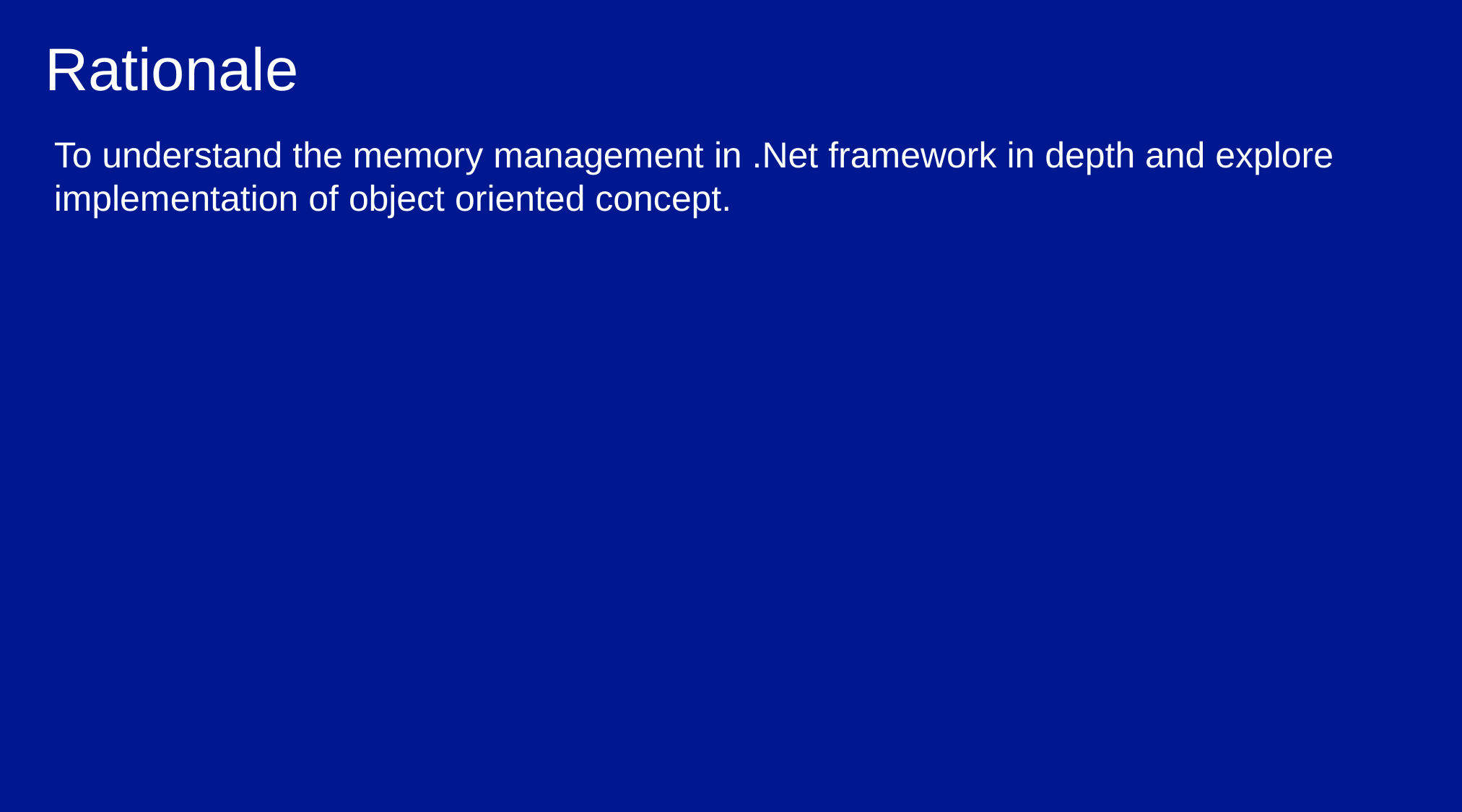

# Rationale
To understand the memory management in .Net framework in depth and explore implementation of object oriented concept.